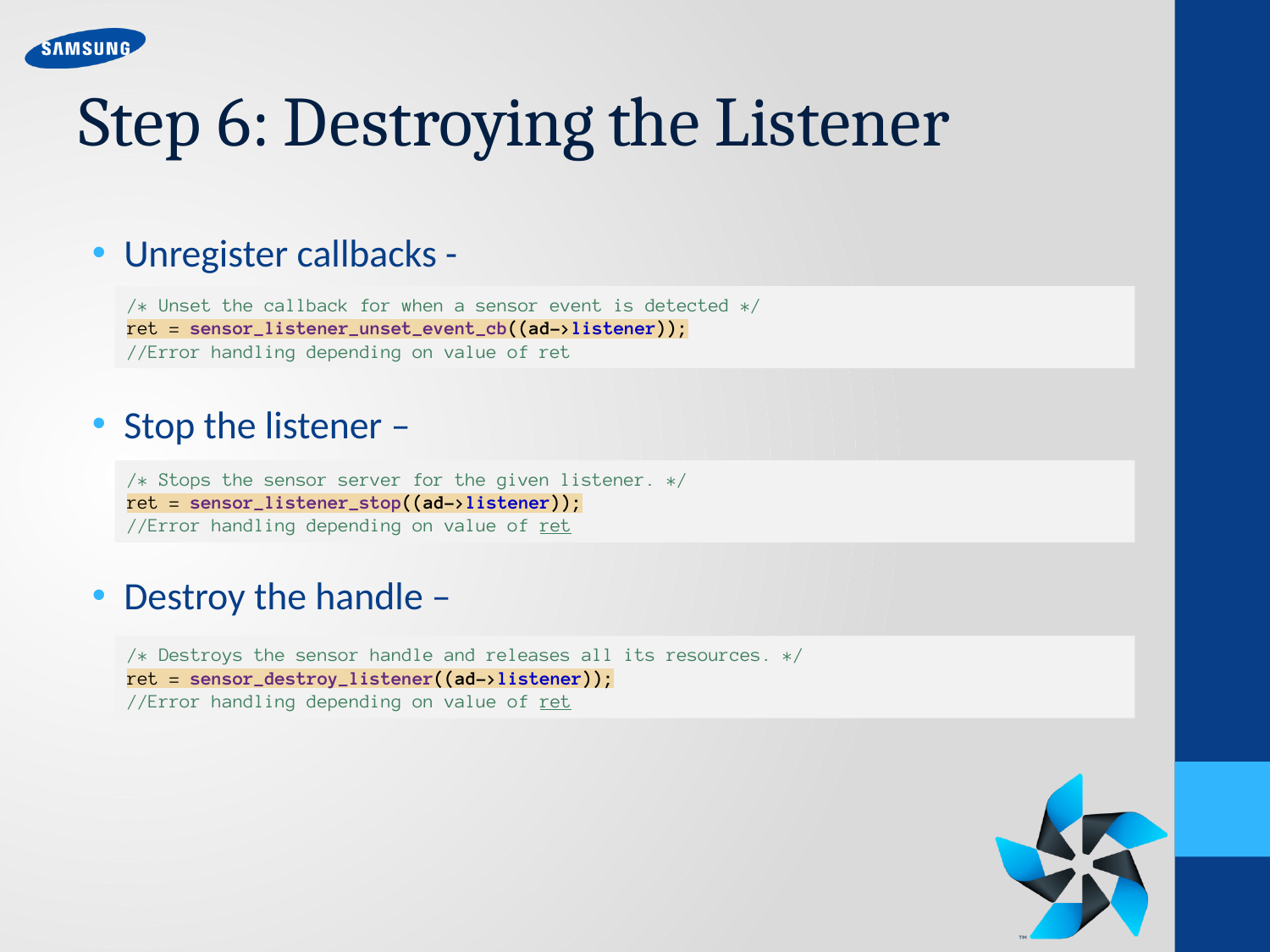

# Step 6: Destroying the Listener
Unregister callbacks -
Stop the listener –
Destroy the handle –

/* Unset the callback for when a sensor event is detected */
ret = sensor_listener_unset_event_cb((ad->listener));
//Error handling depending on value of ret
/* Stops the sensor server for the given listener. */
ret = sensor_listener_stop((ad->listener));
//Error handling depending on value of ret
/* Destroys the sensor handle and releases all its resources. */
ret = sensor_destroy_listener((ad->listener));
//Error handling depending on value of ret